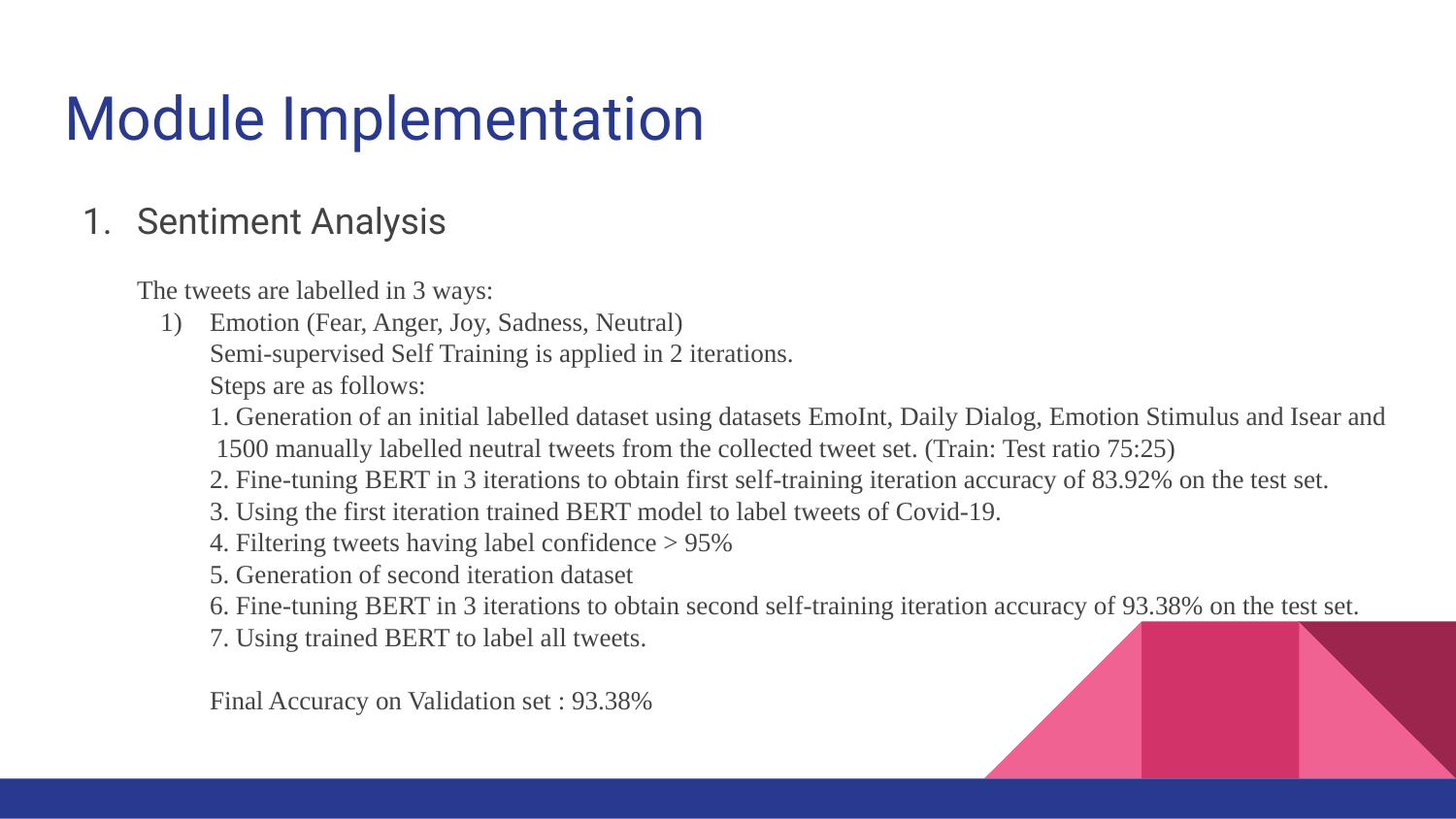

# Module Implementation
Sentiment Analysis
The tweets are labelled in 3 ways:
Emotion (Fear, Anger, Joy, Sadness, Neutral)
Semi-supervised Self Training is applied in 2 iterations.
Steps are as follows:
1. Generation of an initial labelled dataset using datasets EmoInt, Daily Dialog, Emotion Stimulus and Isear and  1500 manually labelled neutral tweets from the collected tweet set. (Train: Test ratio 75:25)
2. Fine-tuning BERT in 3 iterations to obtain first self-training iteration accuracy of 83.92% on the test set.
3. Using the first iteration trained BERT model to label tweets of Covid-19.
4. Filtering tweets having label confidence > 95%
5. Generation of second iteration dataset
6. Fine-tuning BERT in 3 iterations to obtain second self-training iteration accuracy of 93.38% on the test set.
7. Using trained BERT to label all tweets.

Final Accuracy on Validation set : 93.38%